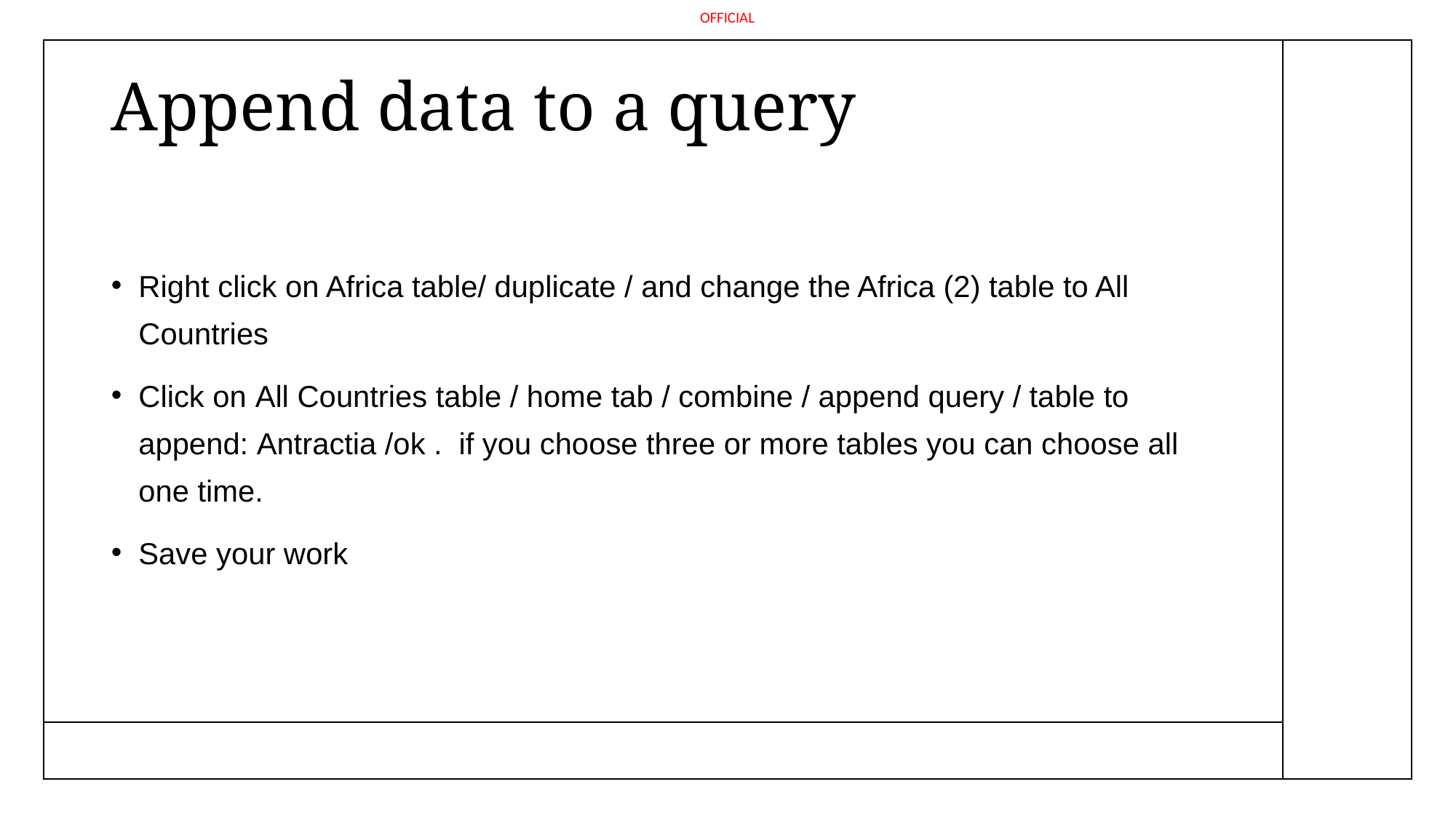

# Append data to a query

Right click on Africa table/ duplicate / and change the Africa (2) table to All Countries
Click on All Countries table / home tab / combine / append query / table to append: Antractia /ok .  if you choose three or more tables you can choose all one time.
Save your work